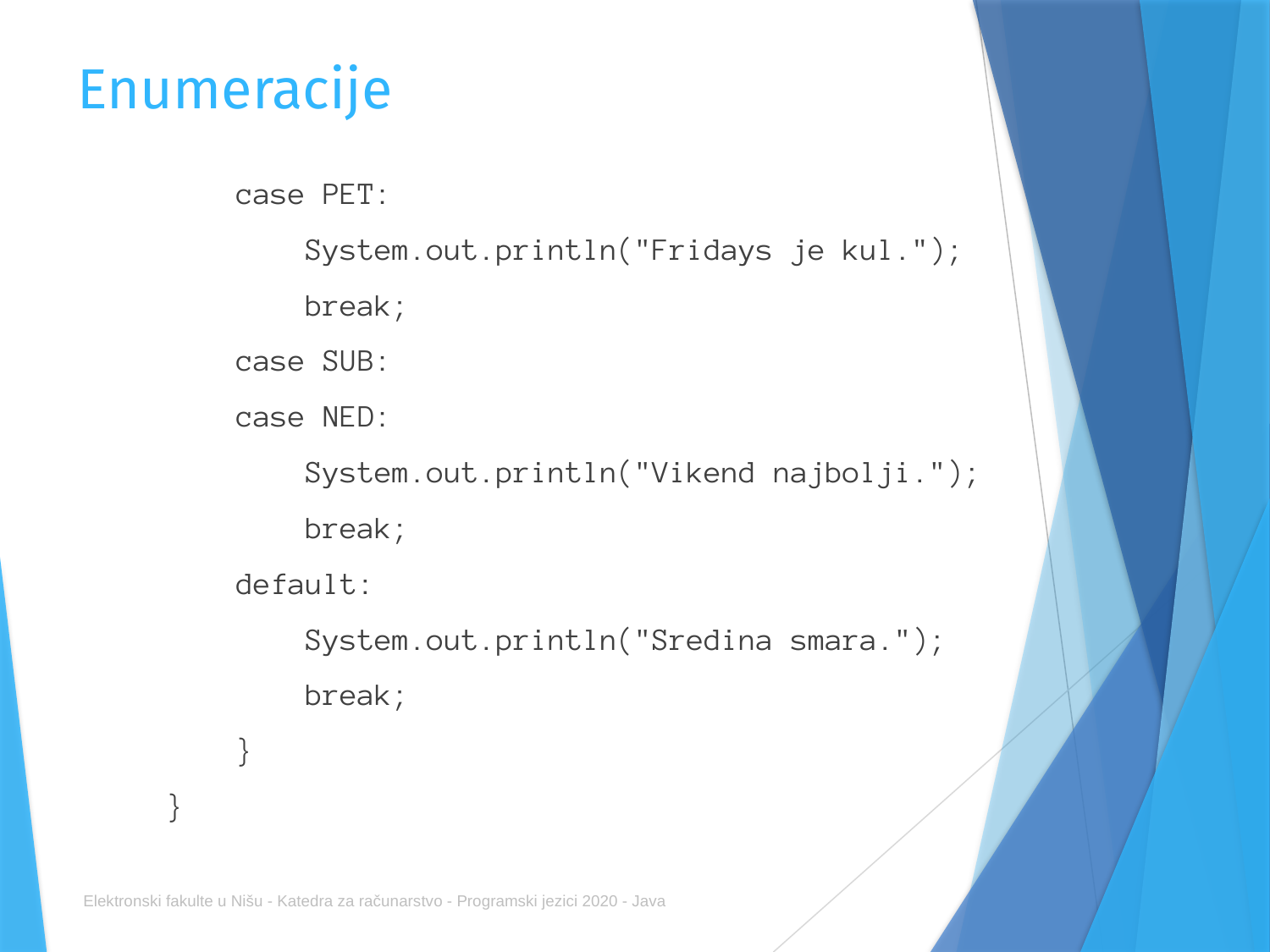

# Enumeracije
        case PET:
            System.out.println("Fridays je kul.");
            break;
        case SUB:
        case NED:
            System.out.println("Vikend najbolji.");
            break;
        default:
            System.out.println("Sredina smara.");
            break;
        }
    }
Elektronski fakulte u Nišu - Katedra za računarstvo - Programski jezici 2020 - Java